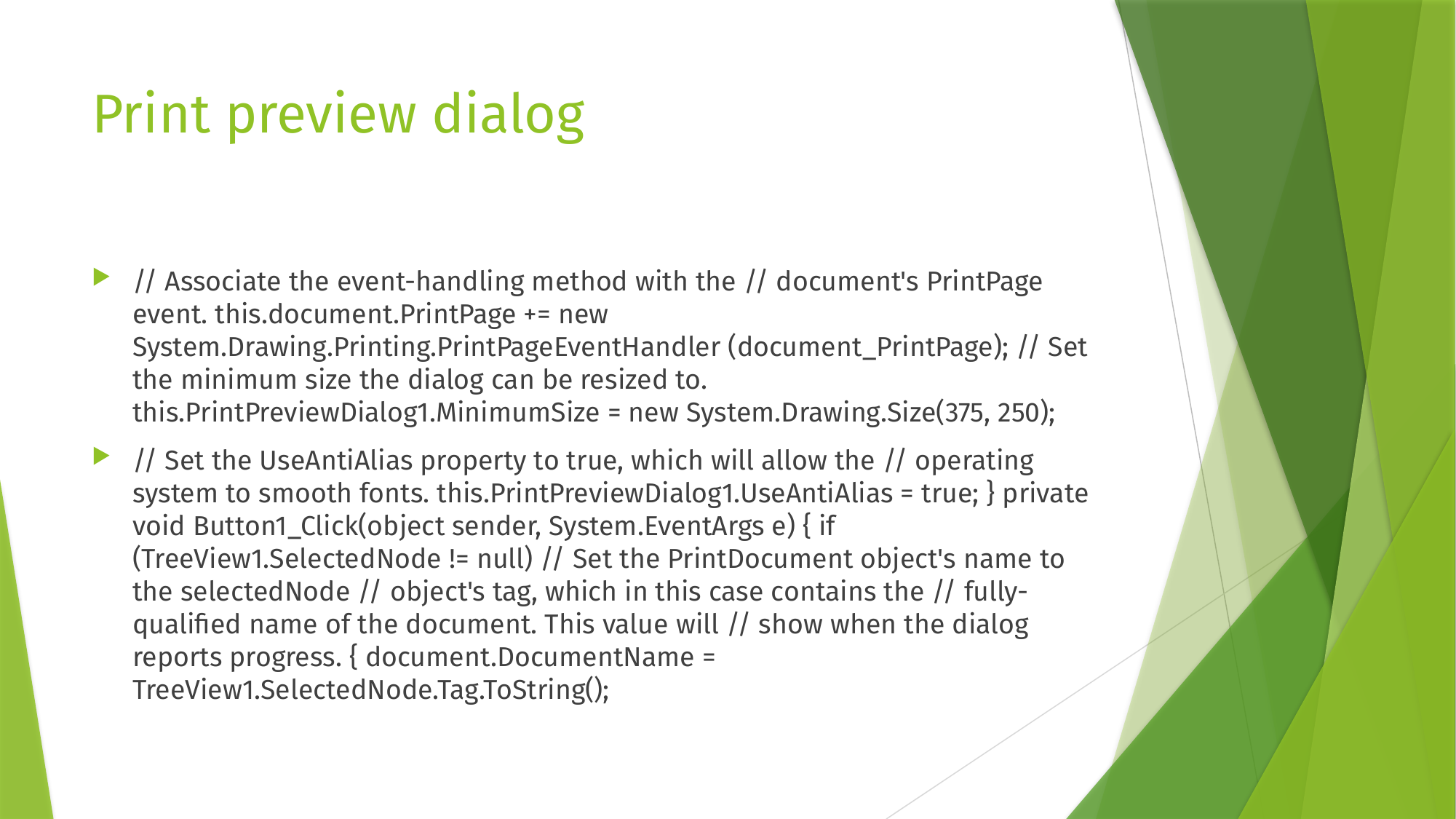

# Print preview dialog
// Associate the event-handling method with the // document's PrintPage event. this.document.PrintPage += new System.Drawing.Printing.PrintPageEventHandler (document_PrintPage); // Set the minimum size the dialog can be resized to. this.PrintPreviewDialog1.MinimumSize = new System.Drawing.Size(375, 250);
// Set the UseAntiAlias property to true, which will allow the // operating system to smooth fonts. this.PrintPreviewDialog1.UseAntiAlias = true; } private void Button1_Click(object sender, System.EventArgs e) { if (TreeView1.SelectedNode != null) // Set the PrintDocument object's name to the selectedNode // object's tag, which in this case contains the // fully-qualified name of the document. This value will // show when the dialog reports progress. { document.DocumentName = TreeView1.SelectedNode.Tag.ToString();